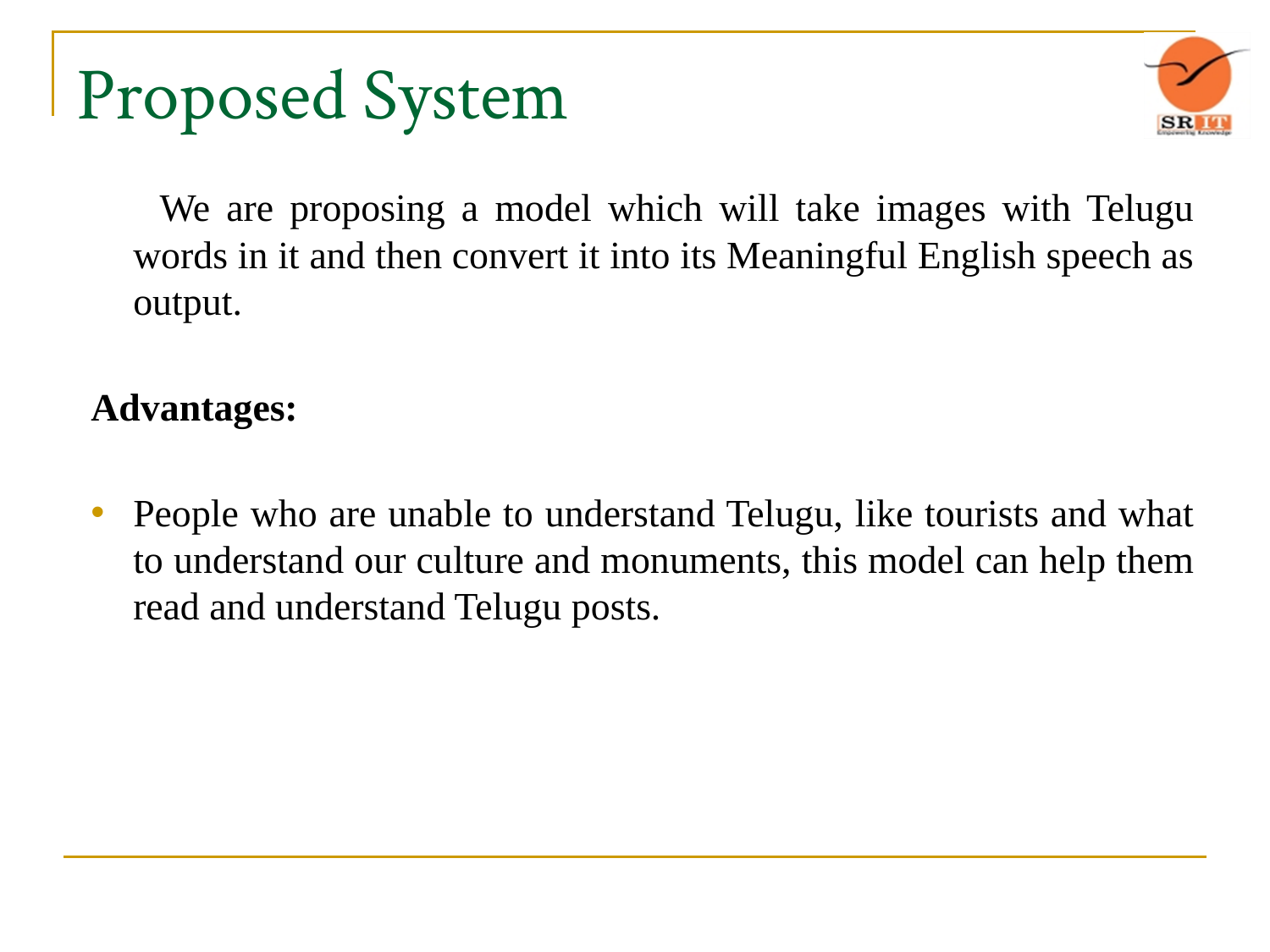

# Proposed System
    We are proposing a model which will take images with Telugu words in it and then convert it into its Meaningful English speech as output.

Advantages:

People who are unable to understand Telugu, like tourists and what to understand our culture and monuments, this model can help them read and understand Telugu posts.